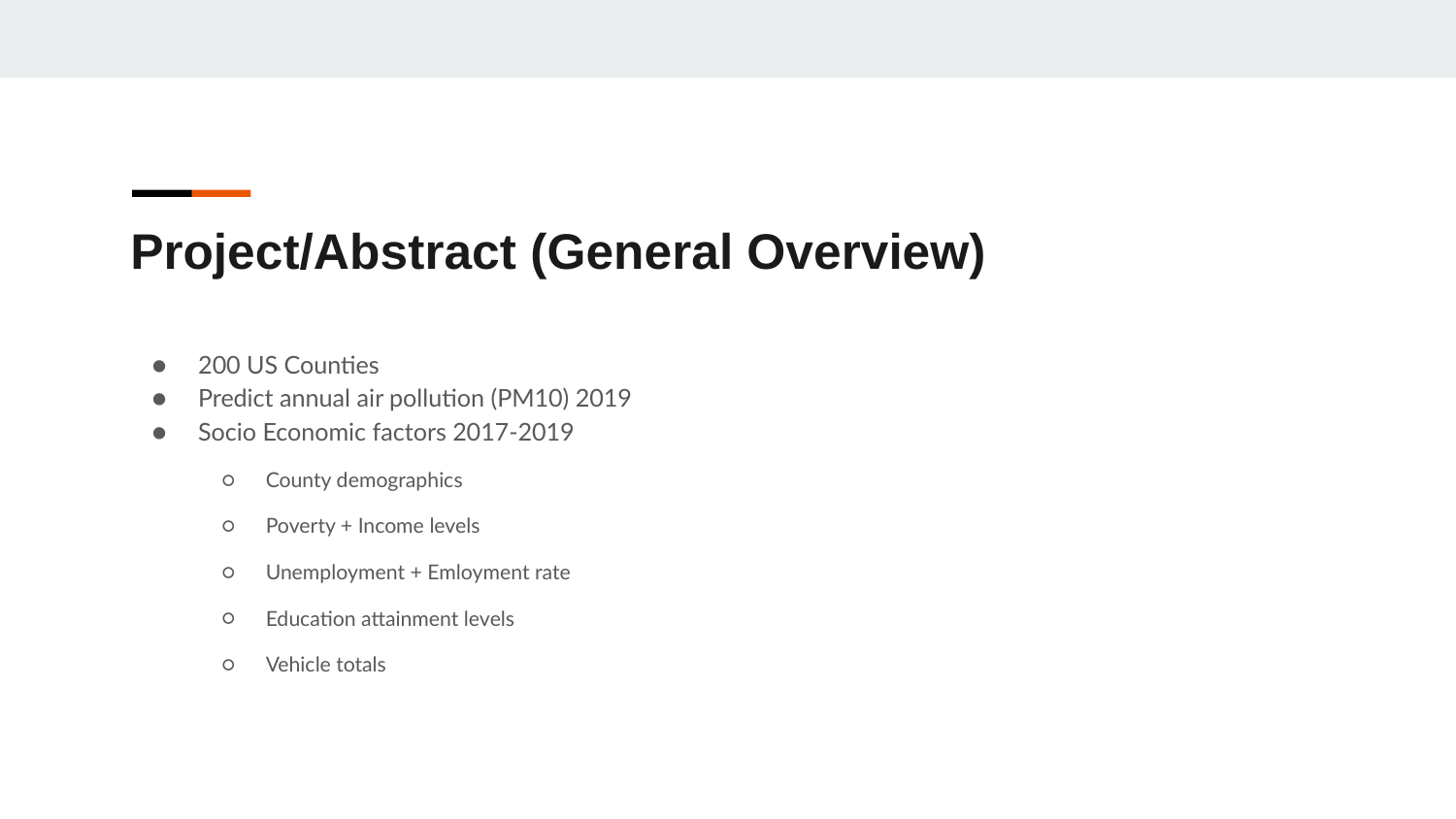

Project/Abstract (General Overview)
200 US Counties
Predict annual air pollution (PM10) 2019
Socio Economic factors 2017-2019
County demographics
Poverty + Income levels
Unemployment + Emloyment rate
Education attainment levels
Vehicle totals